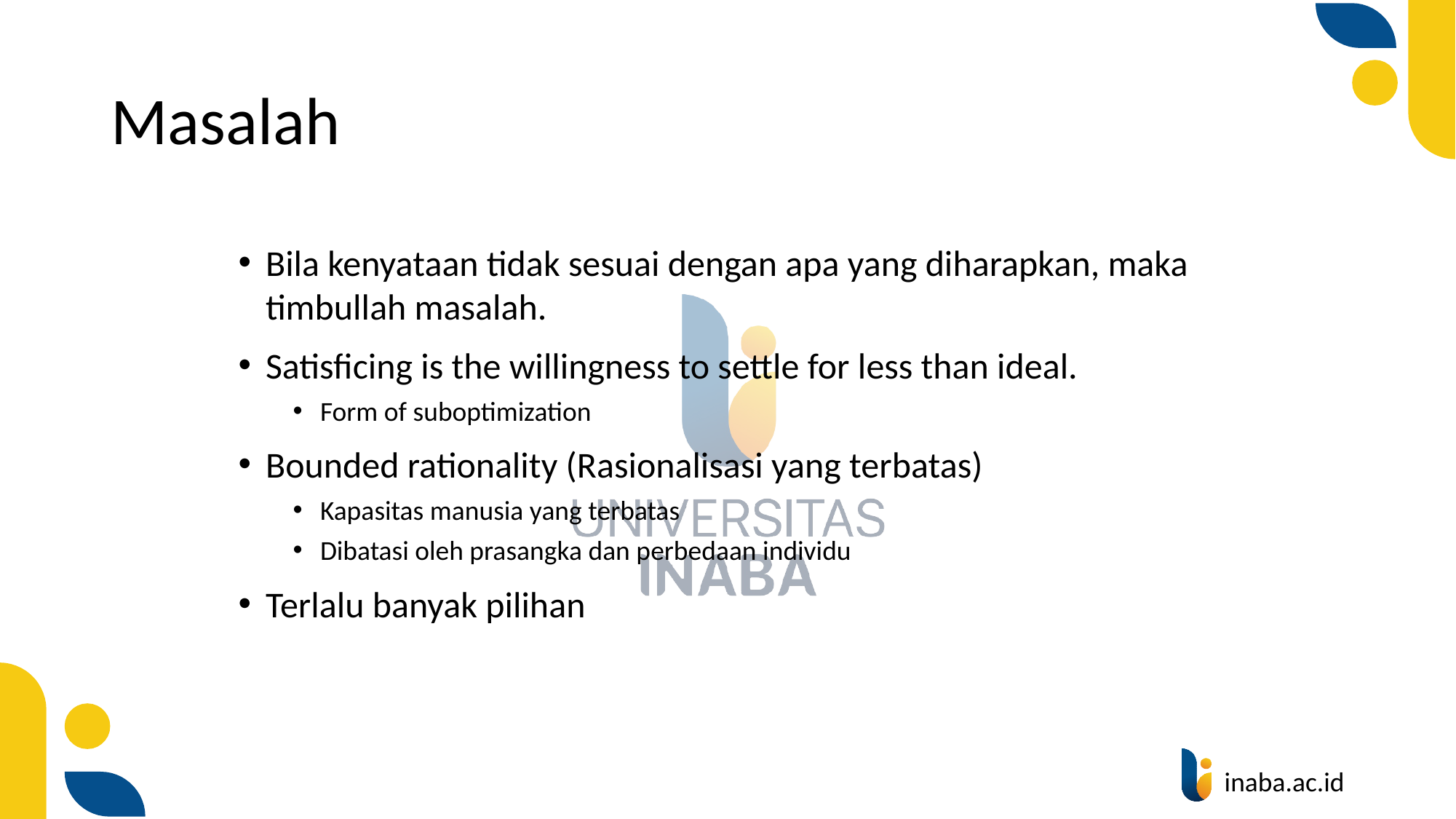

# Masalah
Bila kenyataan tidak sesuai dengan apa yang diharapkan, maka timbullah masalah.
Satisficing is the willingness to settle for less than ideal.
Form of suboptimization
Bounded rationality (Rasionalisasi yang terbatas)
Kapasitas manusia yang terbatas
Dibatasi oleh prasangka dan perbedaan individu
Terlalu banyak pilihan